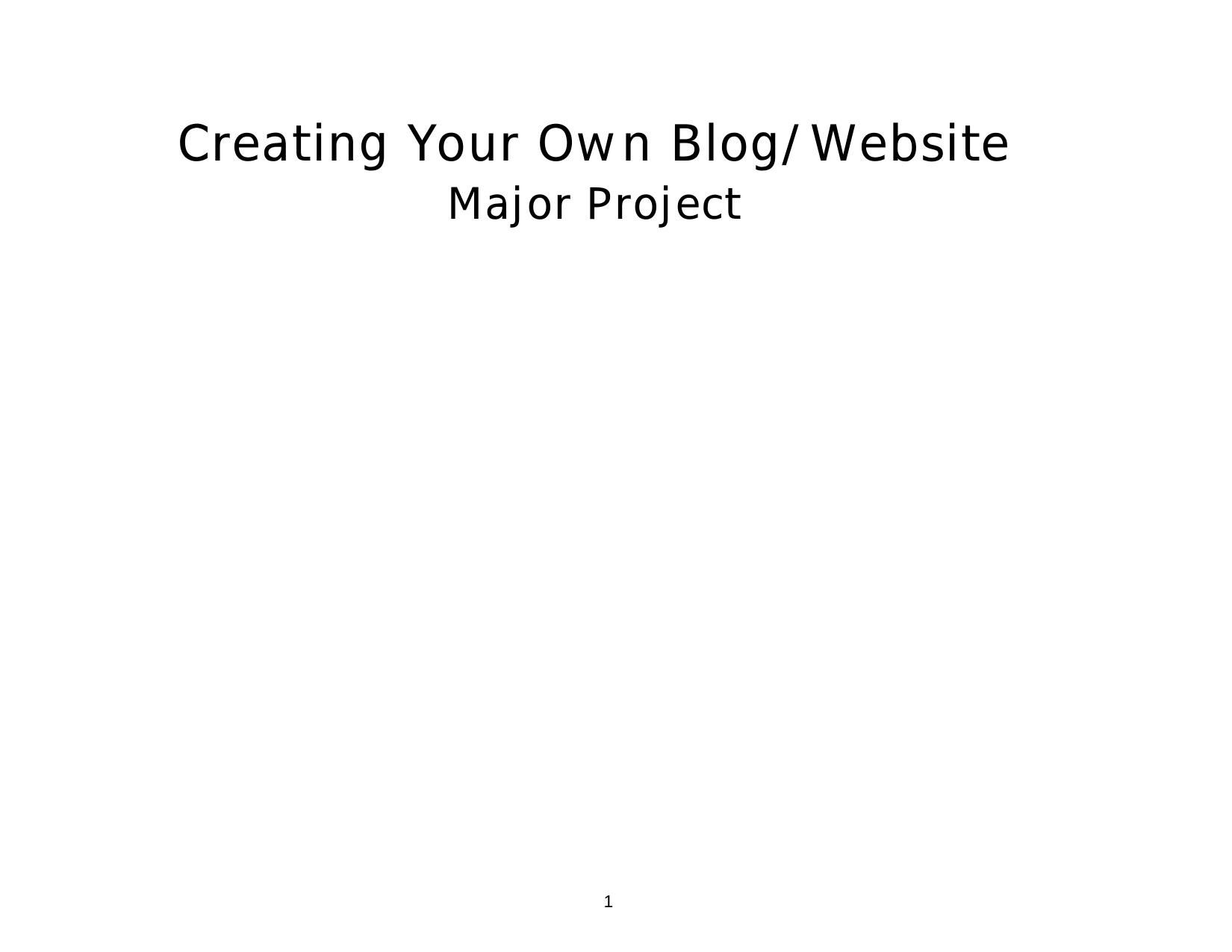

Creating Your Own Blog/Website
Major Project

1